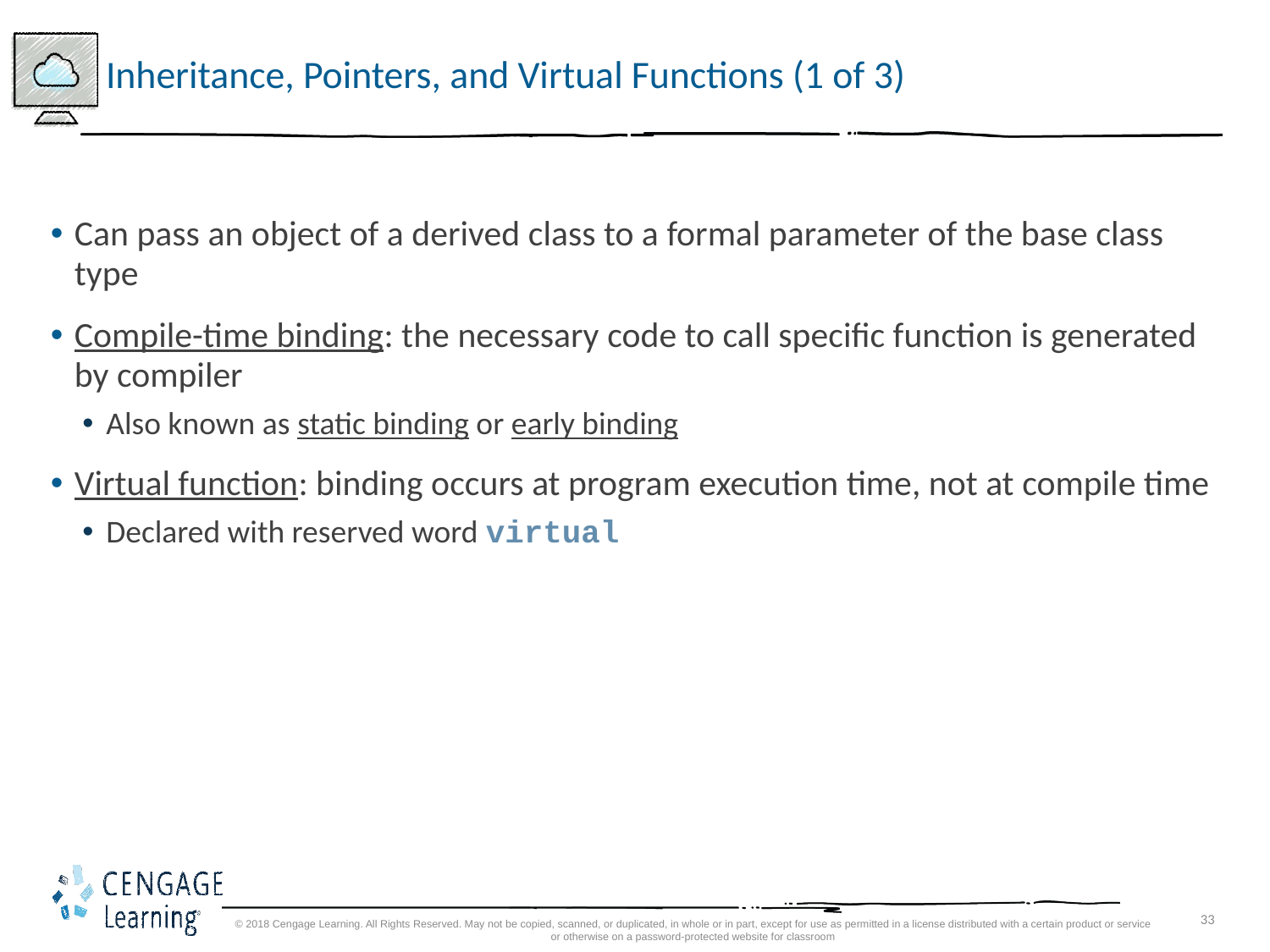

# Inheritance, Pointers, and Virtual Functions (1 of 3)
Can pass an object of a derived class to a formal parameter of the base class type
Compile-time binding: the necessary code to call specific function is generated by compiler
Also known as static binding or early binding
Virtual function: binding occurs at program execution time, not at compile time
Declared with reserved word virtual
© 2018 Cengage Learning. All Rights Reserved. May not be copied, scanned, or duplicated, in whole or in part, except for use as permitted in a license distributed with a certain product or service or otherwise on a password-protected website for classroom